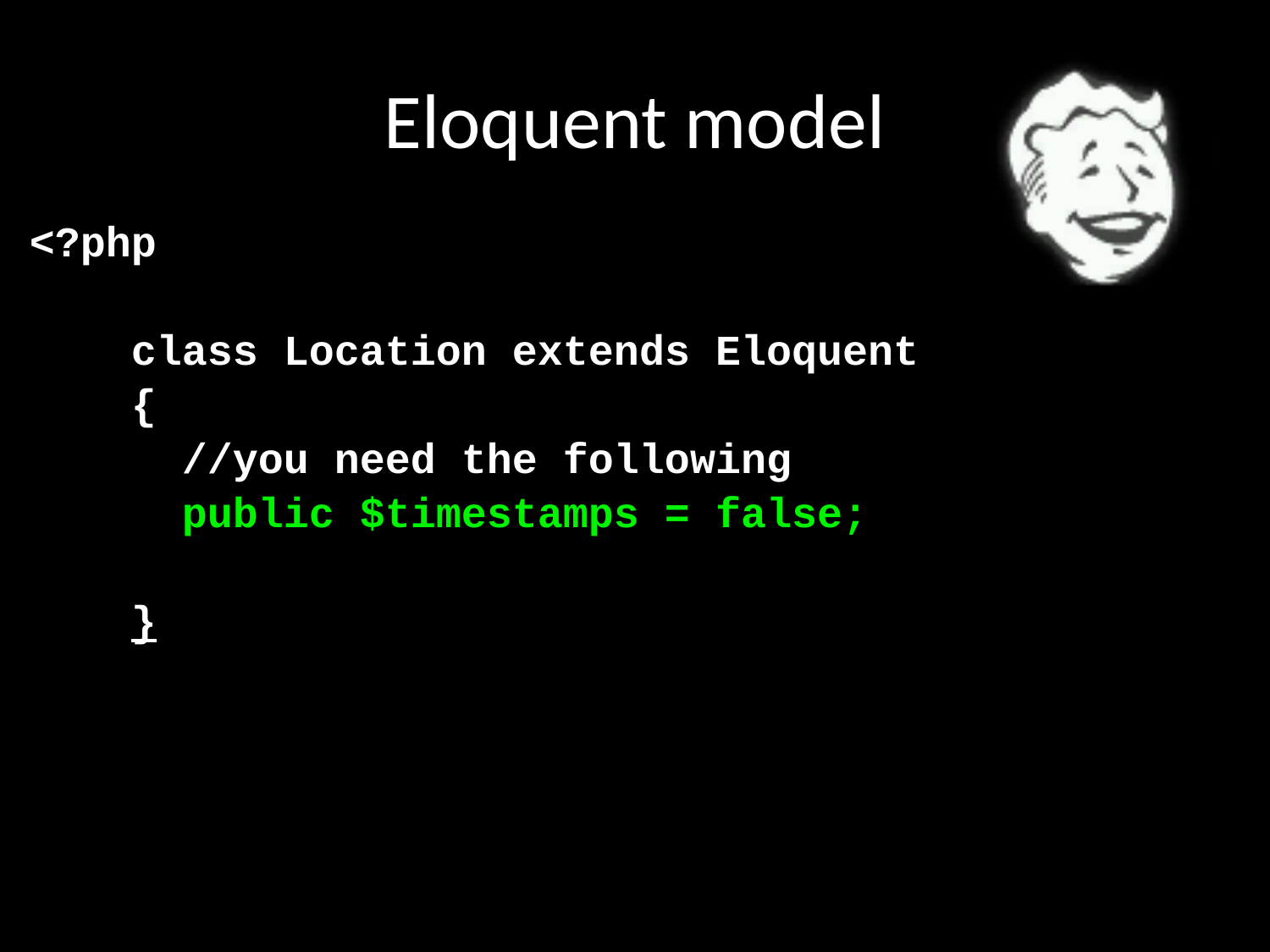

# Eloquent model
<?php

    class Location extends Eloquent
    {
      //you need the following
      public $timestamps = false;

    }